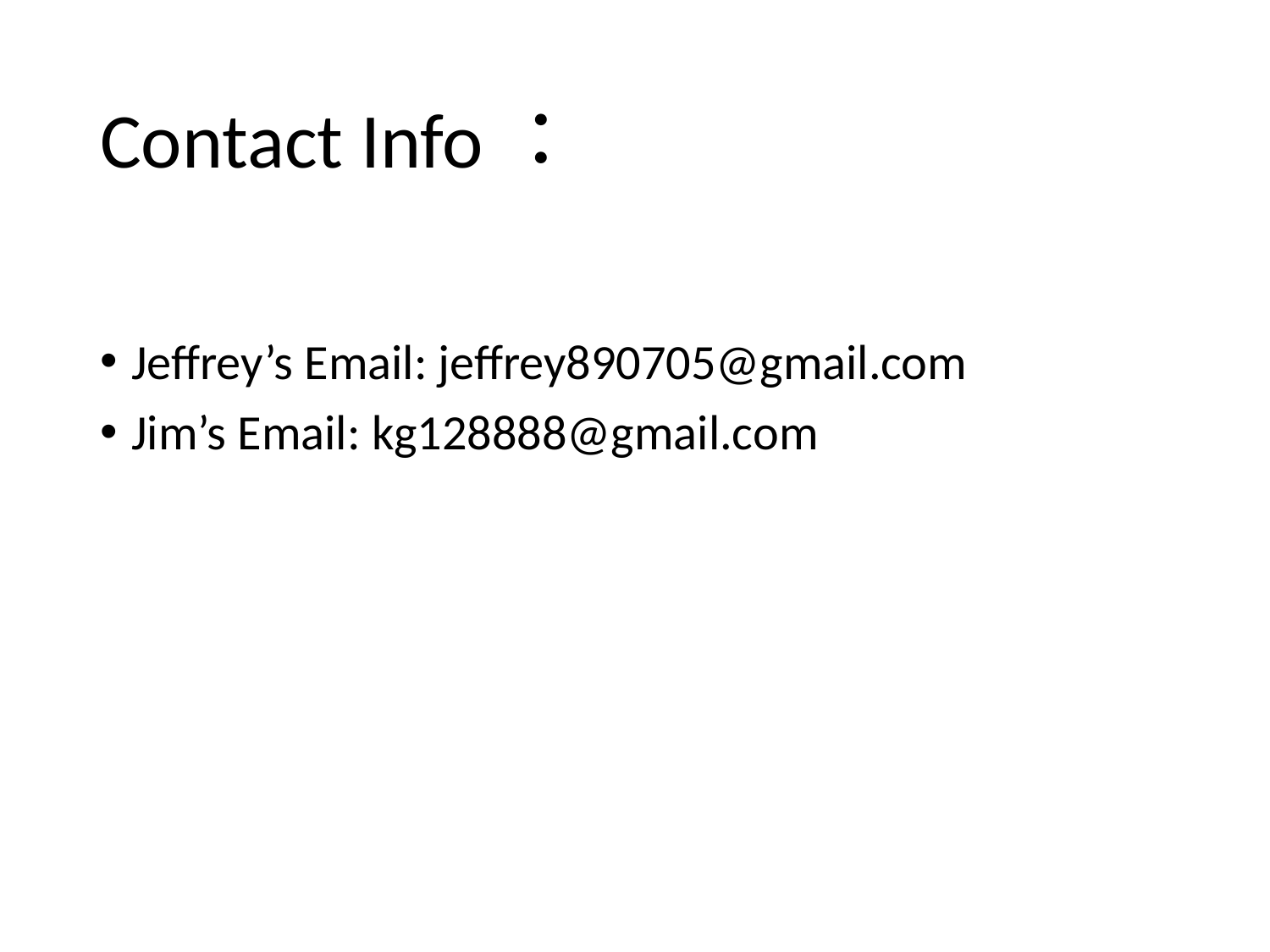

# Contact Info：

Jeffrey’s Email: jeffrey890705@gmail.com
Jim’s Email: kg128888@gmail.com